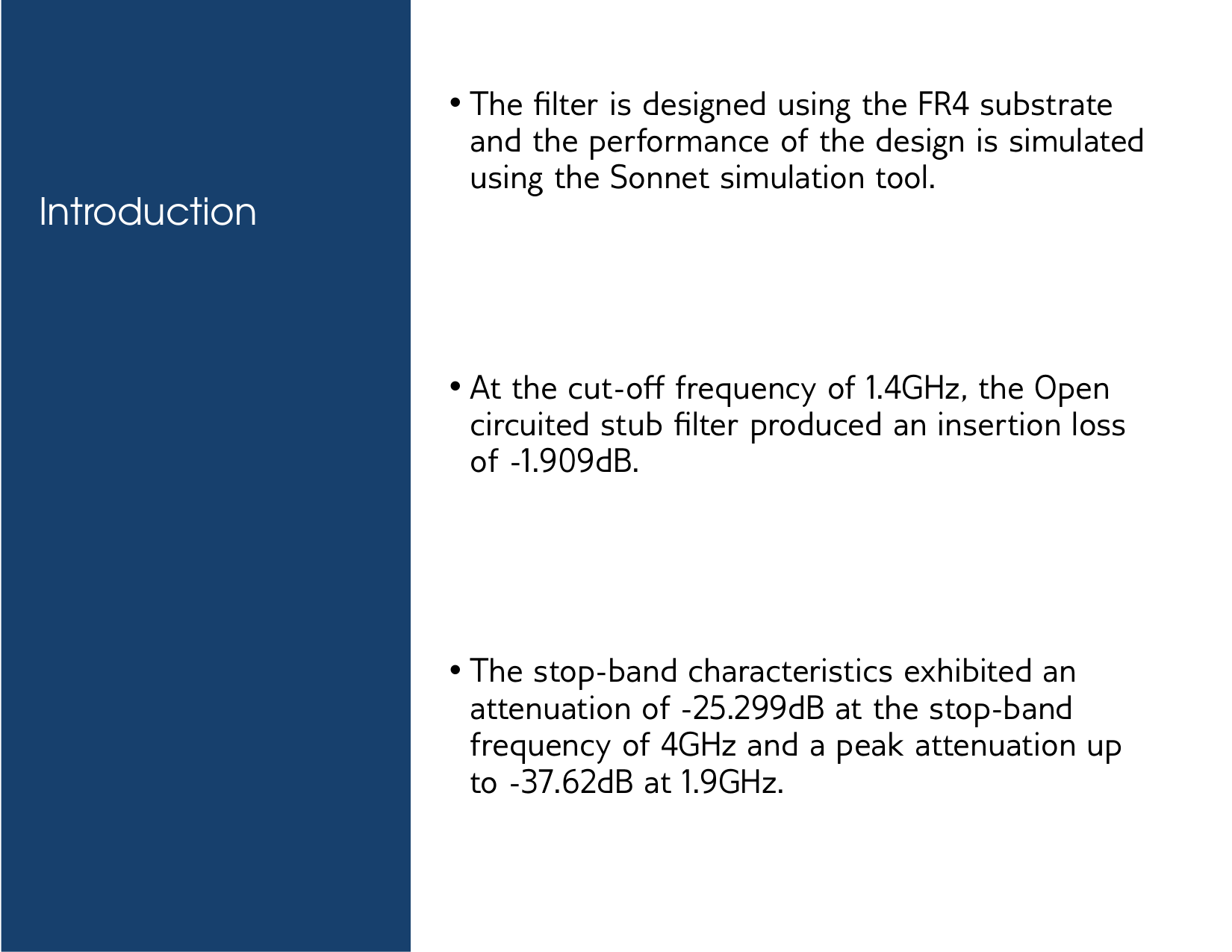

The filter is designed using the FR4 substrate and the performance of the design is simulated using the Sonnet simulation tool.

At the cut-off frequency of 1.4GHz, the Open circuited stub filter produced an insertion loss of -1.909dB.

The stop-band characteristics exhibited an attenuation of -25.299dB at the stop-band frequency of 4GHz and a peak attenuation up to -37.62dB at 1.9GHz.

Introduction